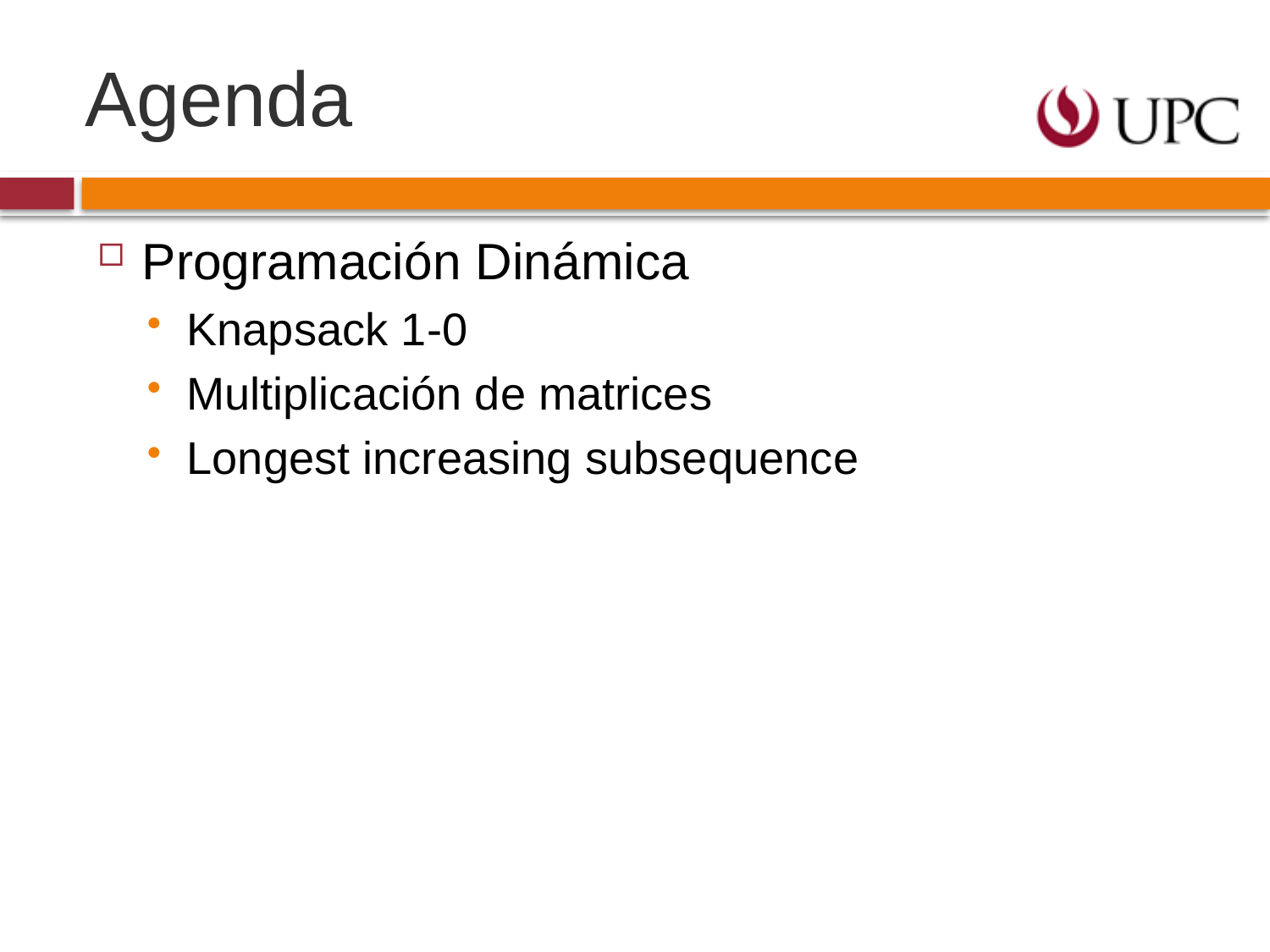

# Agenda
Programación Dinámica
Knapsack 1-0
Multiplicación de matrices
Longest increasing subsequence